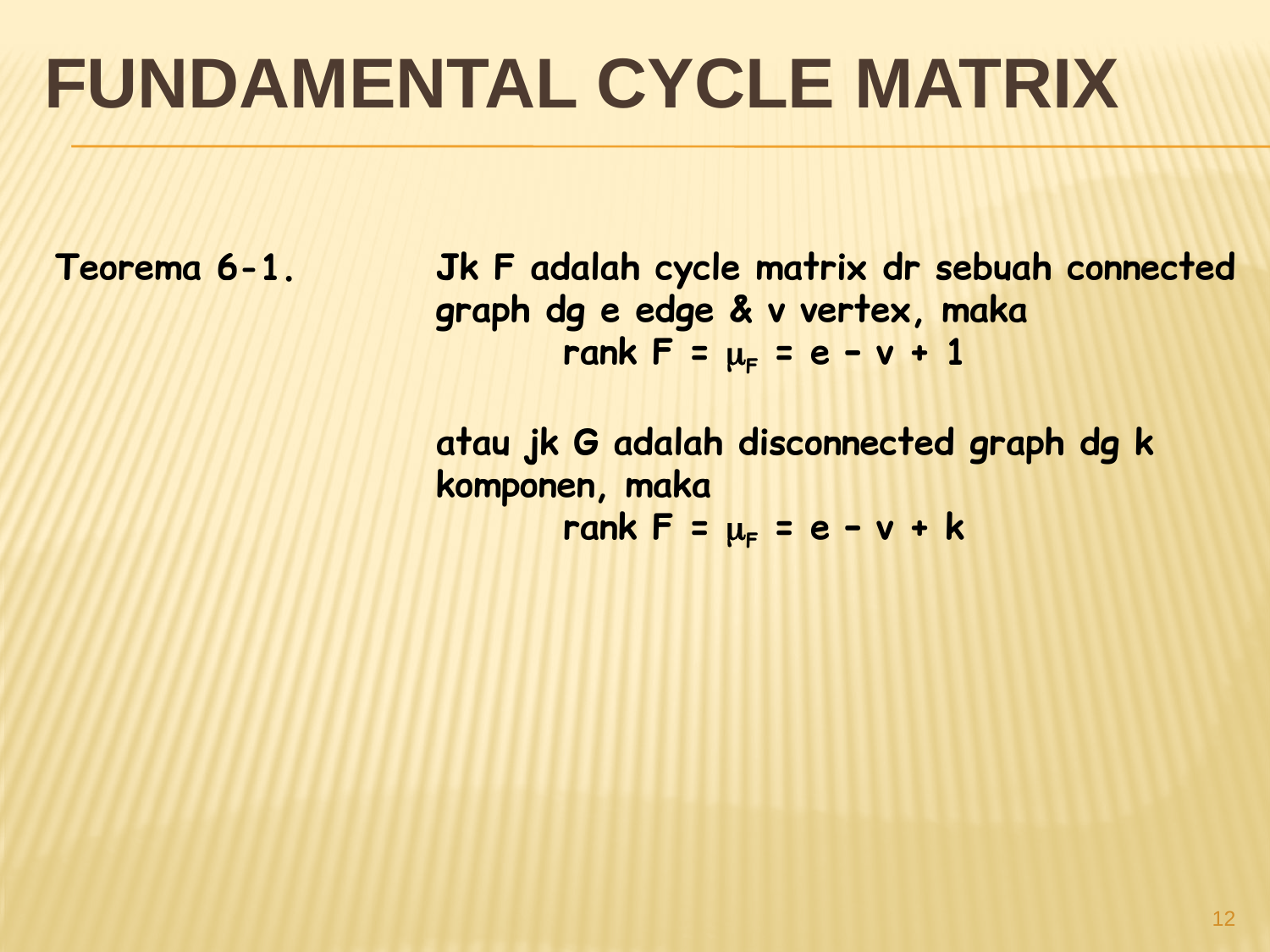

# Fundamental Cycle matrix
Teorema 6-1.		Jk F adalah cycle matrix dr sebuah connected
			graph dg e edge & v vertex, maka
				rank F = μF = e – v + 1

			atau jk G adalah disconnected graph dg k
			komponen, maka
				rank F = μF = e – v + k
12